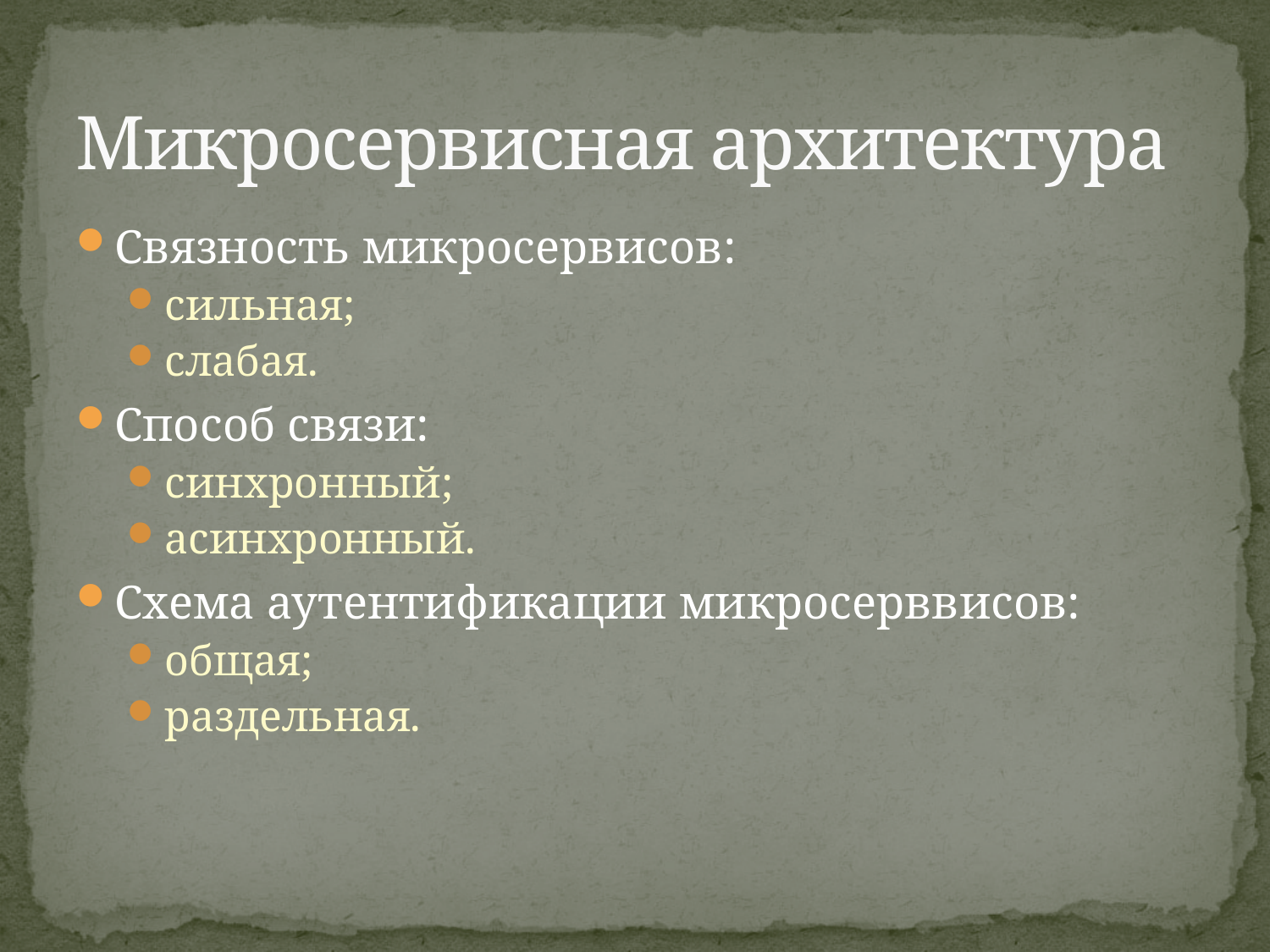

# Микросервисная архитектура
Связность микросервисов:
сильная;
слабая.
Способ связи:
синхронный;
асинхронный.
Схема аутентификации микросерввисов:
общая;
раздельная.